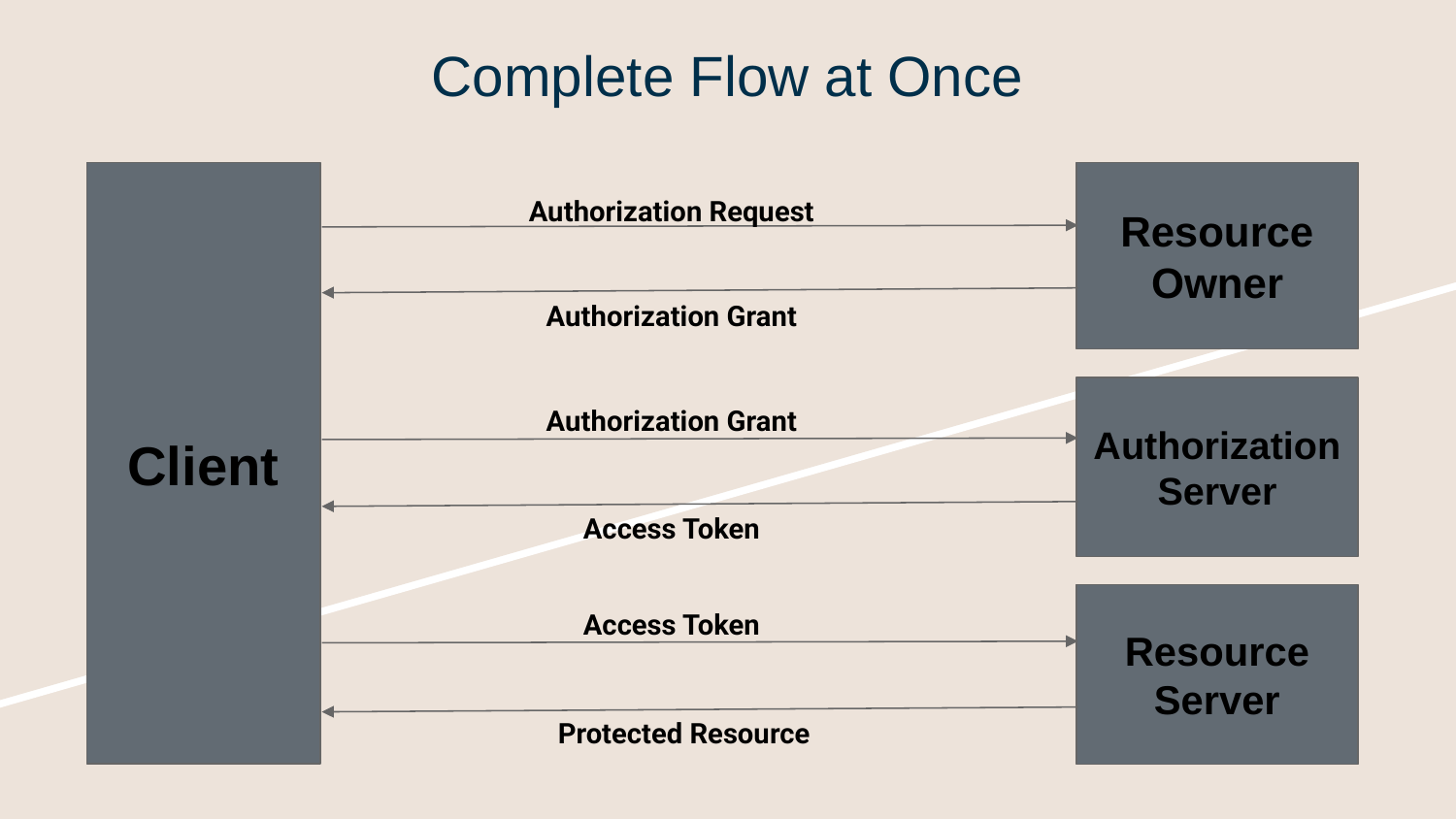

# Complete Flow at Once
Client
Resource Owner
Authorization Request
Authorization Grant
Authorization Server
Authorization Grant
Access Token
Resource Server
Access Token
Protected Resource